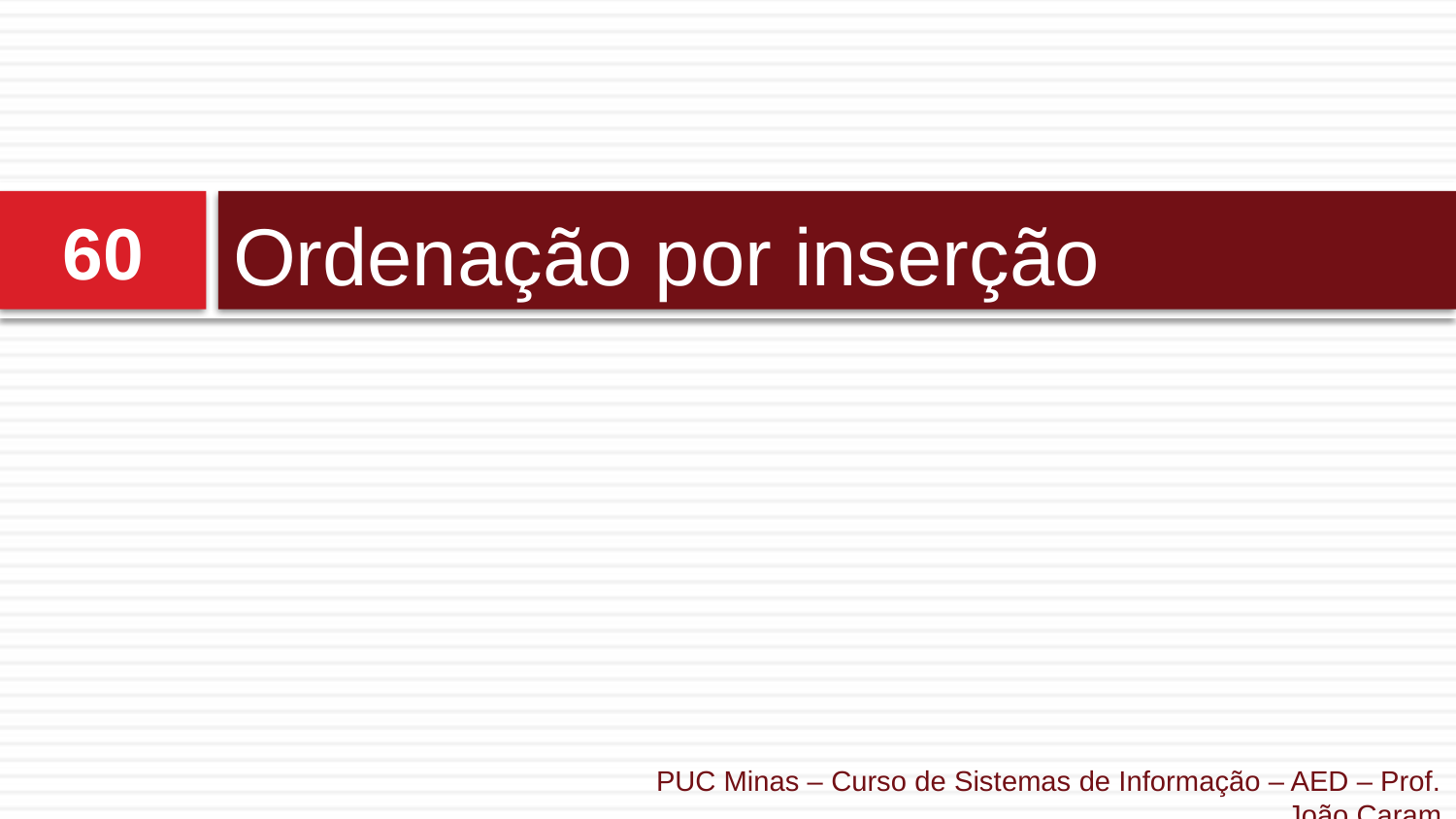

# Ordenação por inserção
60

PUC Minas – Curso de Sistemas de Informação – AED – Prof. João Caram